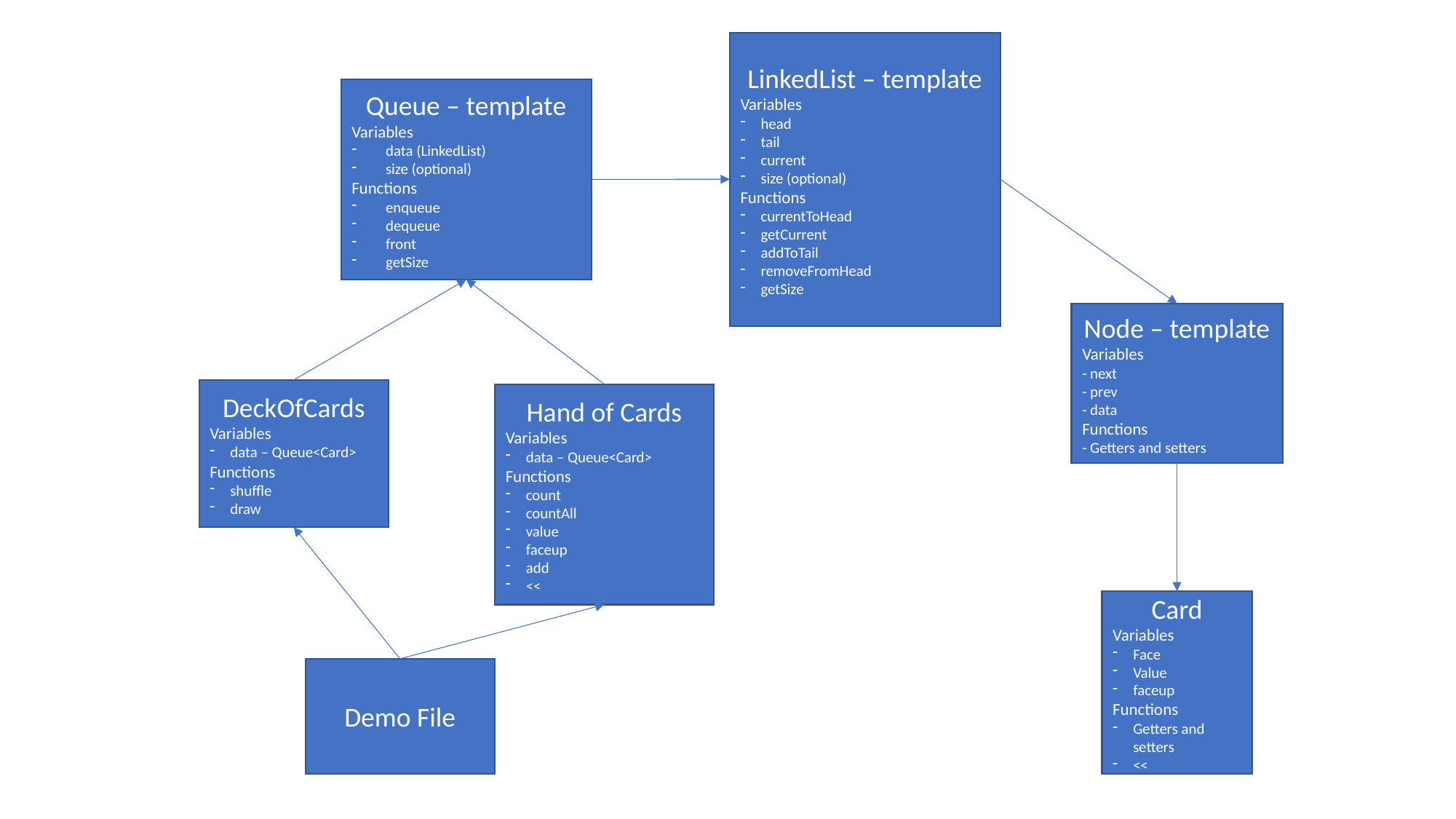

LinkedList – template
Variables
head
tail
current
size (optional)
Functions
currentToHead
getCurrent
addToTail
removeFromHead
getSize
Queue – template
Variables
data (LinkedList)
size (optional)
Functions
enqueue
dequeue
front
getSize
Node – template
Variables
- next
- prev
- data
Functions
- Getters and setters
DeckOfCards
Variables
data – Queue<Card>
Functions
shuffle
draw
Hand of Cards
Variables
data – Queue<Card>
Functions
count
countAll
value
faceup
add
<<
Card
Variables
Face
Value
faceup
Functions
Getters and setters
<<
Demo File